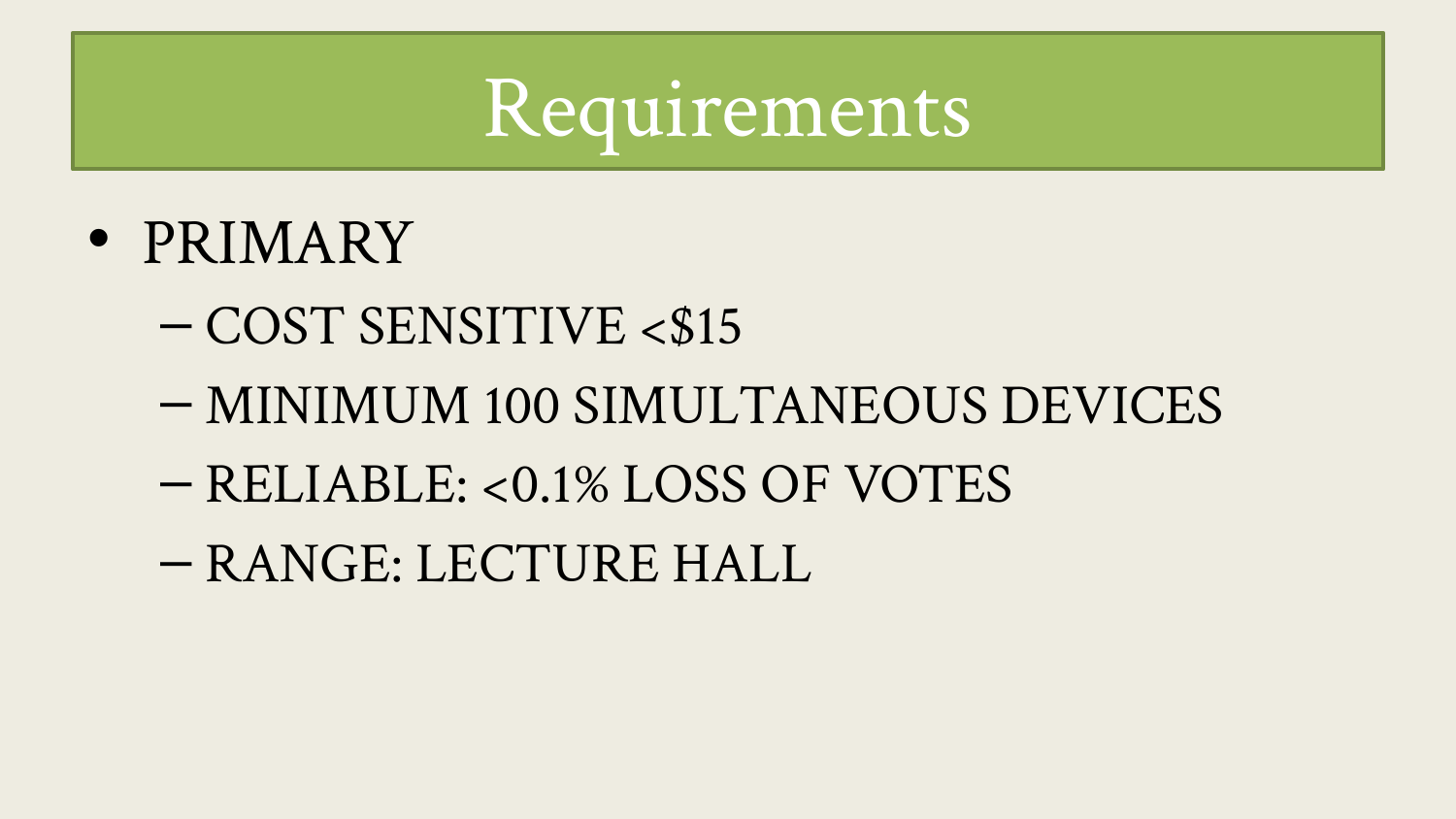

# Requirements
Primary
Cost Sensitive <$15
Minimum 100 Simultaneous Devices
Reliable: <0.1% Loss of Votes
Range: Lecture Hall